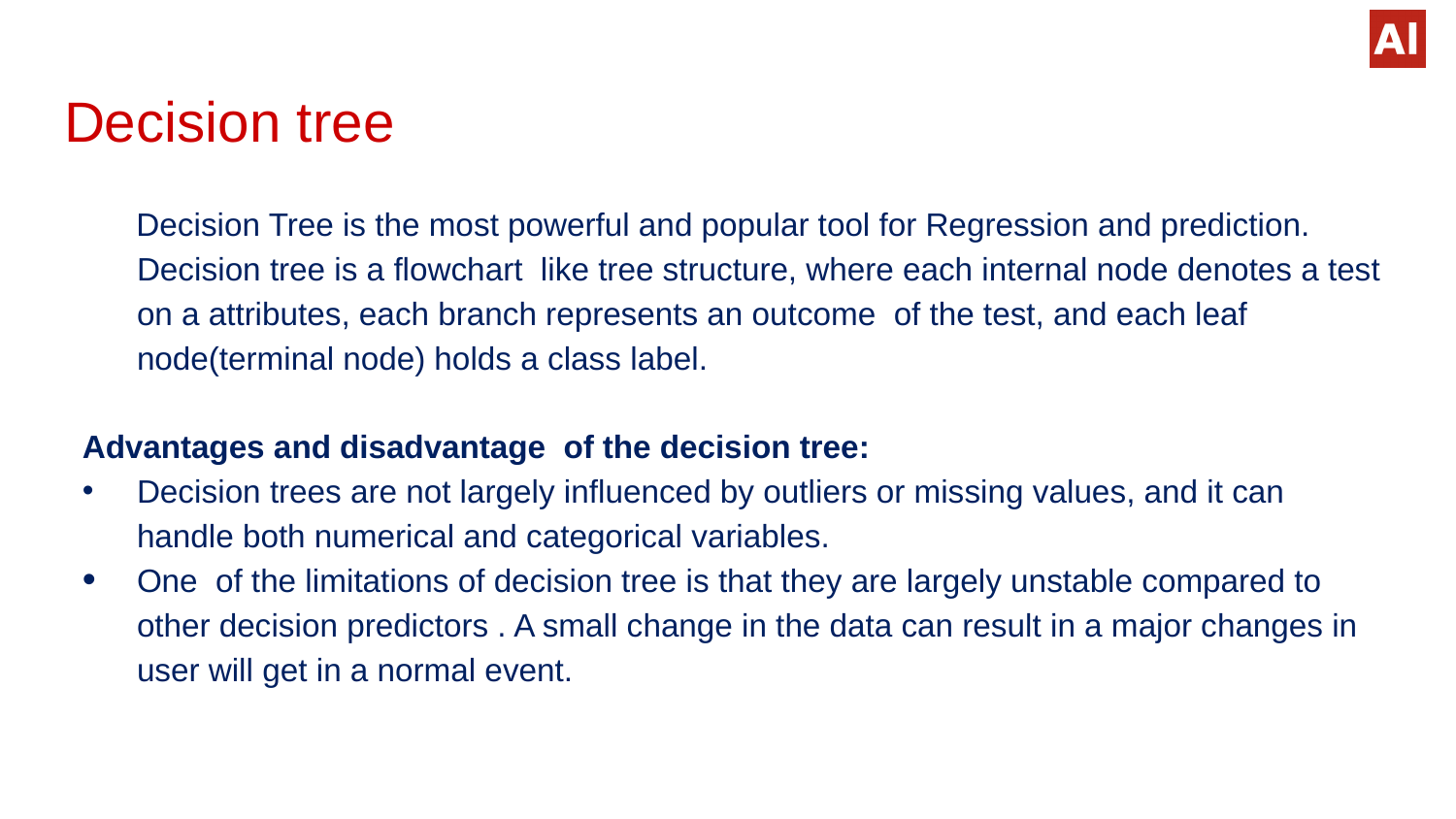

# Decision tree
      Decision Tree is the most powerful and popular tool for Regression and prediction. Decision tree is a flowchart  like tree structure, where each internal node denotes a test on a attributes, each branch represents an outcome  of the test, and each leaf node(terminal node) holds a class label.

Advantages and disadvantage  of the decision tree:
Decision trees are not largely influenced by outliers or missing values, and it can handle both numerical and categorical variables.
One  of the limitations of decision tree is that they are largely unstable compared to other decision predictors . A small change in the data can result in a major changes in user will get in a normal event.